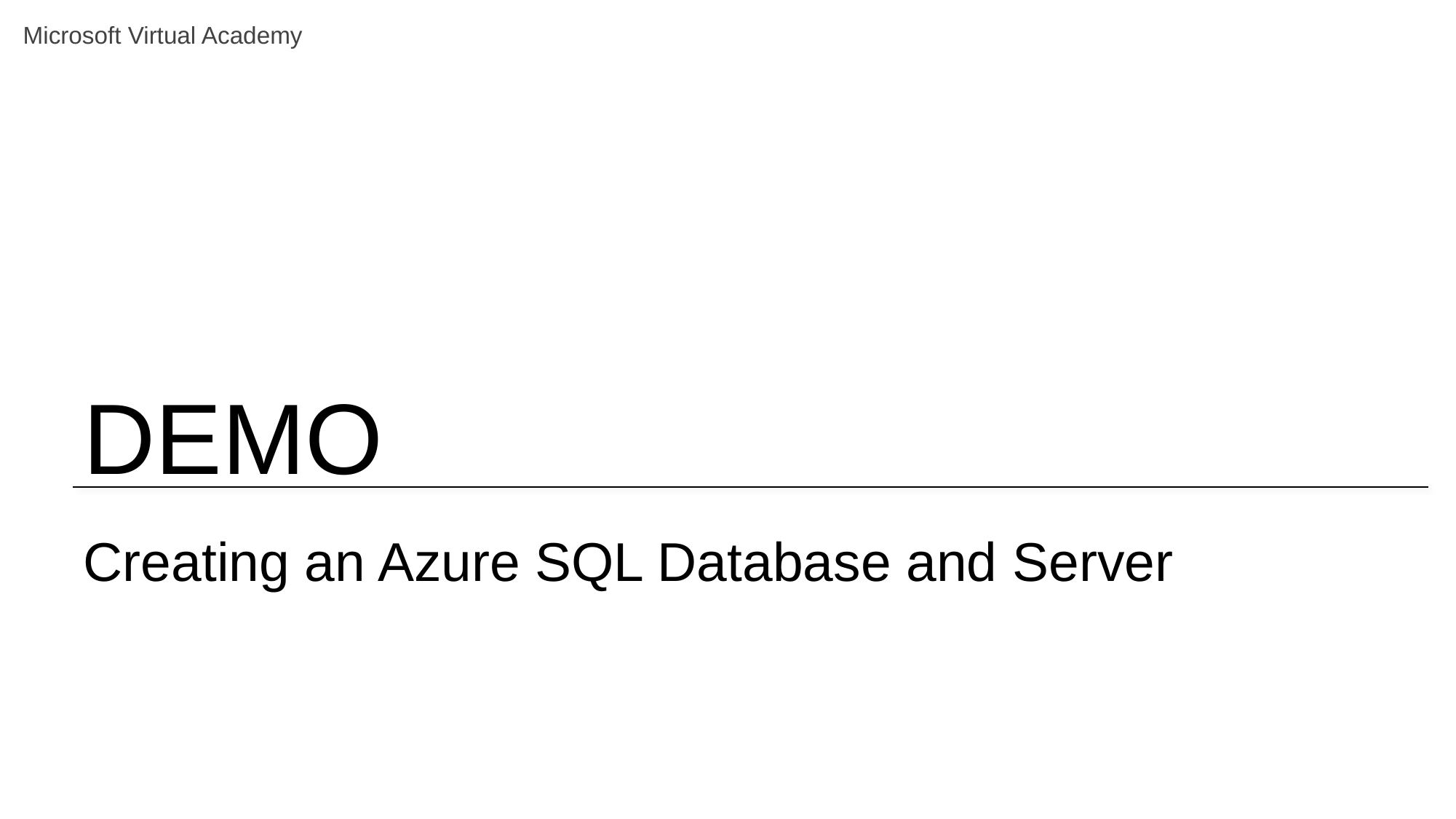

# Creating an Azure SQL Database and Server